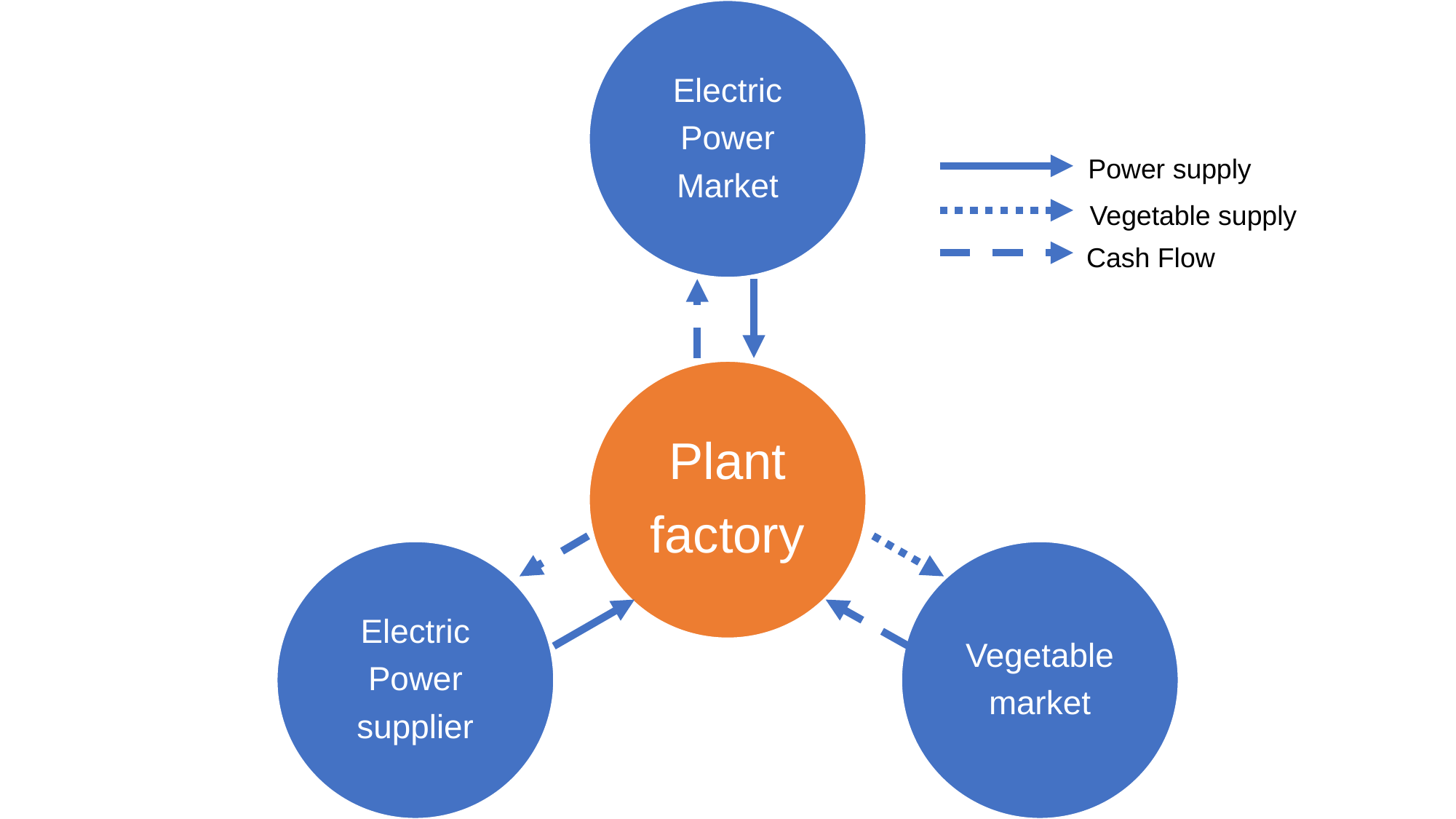

Plant
factory

Electric
Power
Market

Vegetable
market

Electric
Power
supplier
Power supply
Vegetable supply
Cash Flow